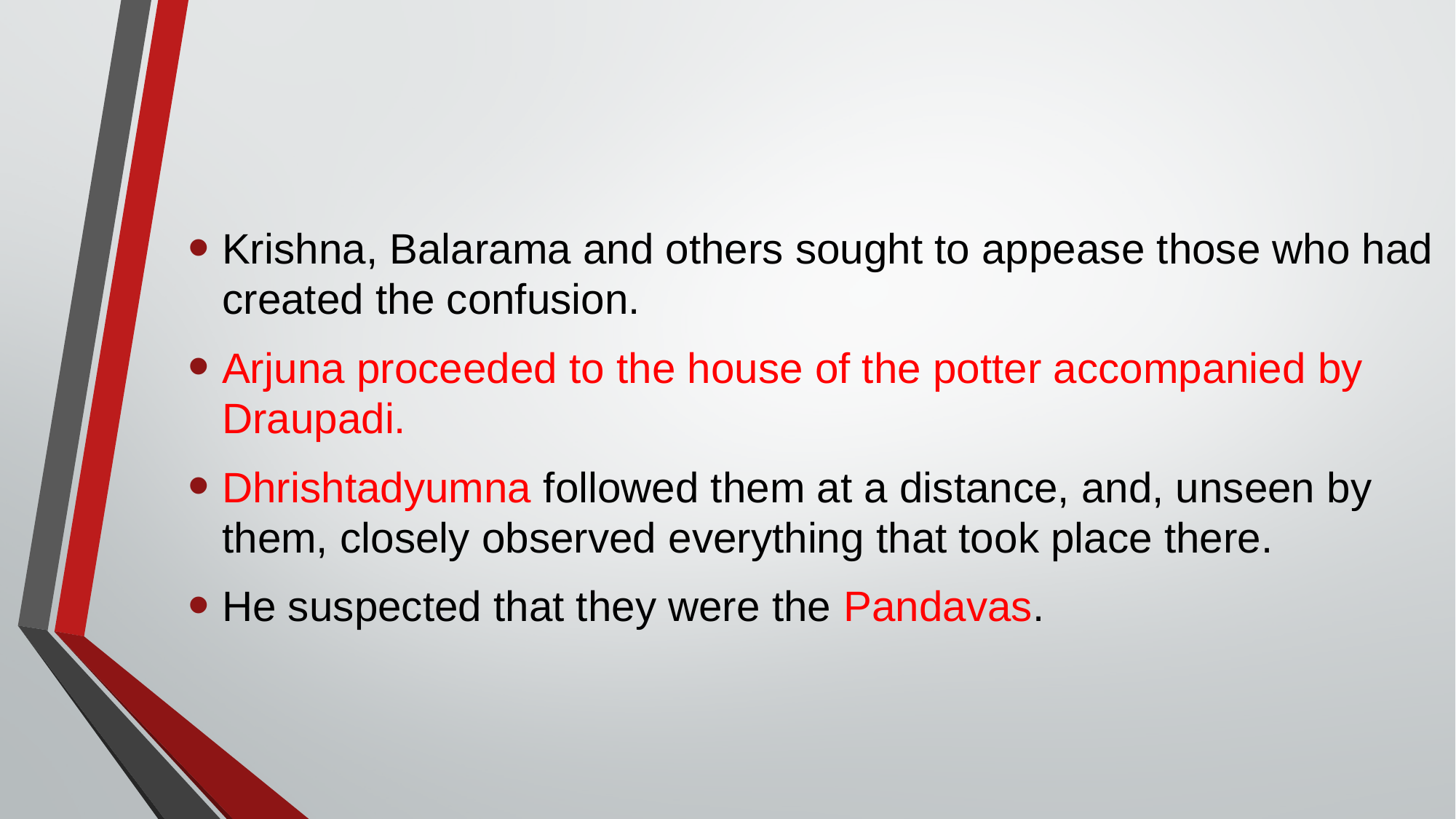

Krishna, Balarama and others sought to appease those who had created the confusion.
Arjuna proceeded to the house of the potter accompanied by Draupadi.
Dhrishtadyumna followed them at a distance, and, unseen by them, closely observed everything that took place there.
He suspected that they were the Pandavas.